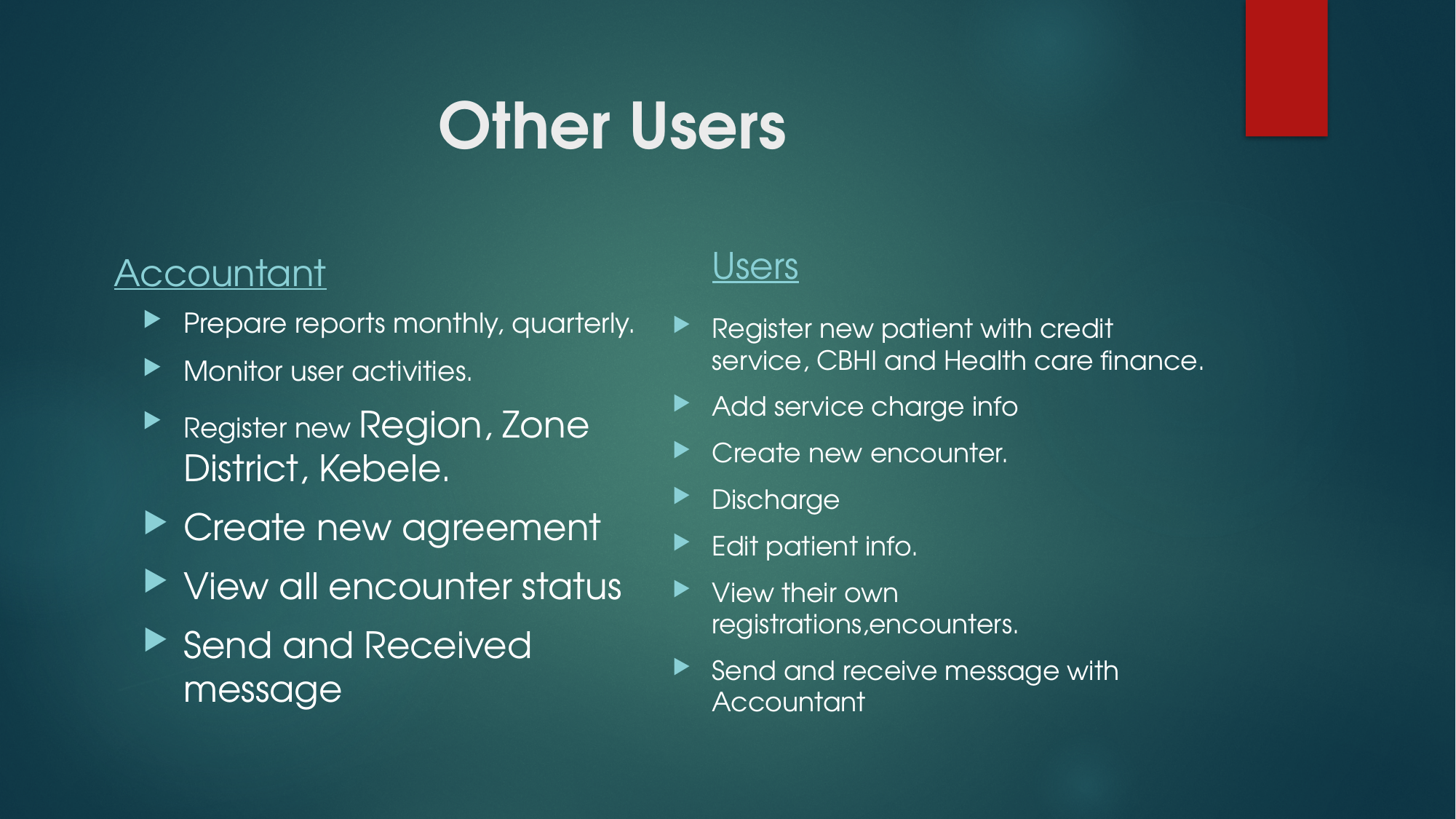

# Other Users
Users
Accountant
Prepare reports monthly, quarterly.
Monitor user activities.
Register new Region, Zone District, Kebele.
Create new agreement
View all encounter status
Send and Received message

Register new patient with credit service, CBHI and Health care finance.
Add service charge info
Create new encounter.
Discharge
Edit patient info.
View their own registrations,encounters.
Send and receive message with Accountant